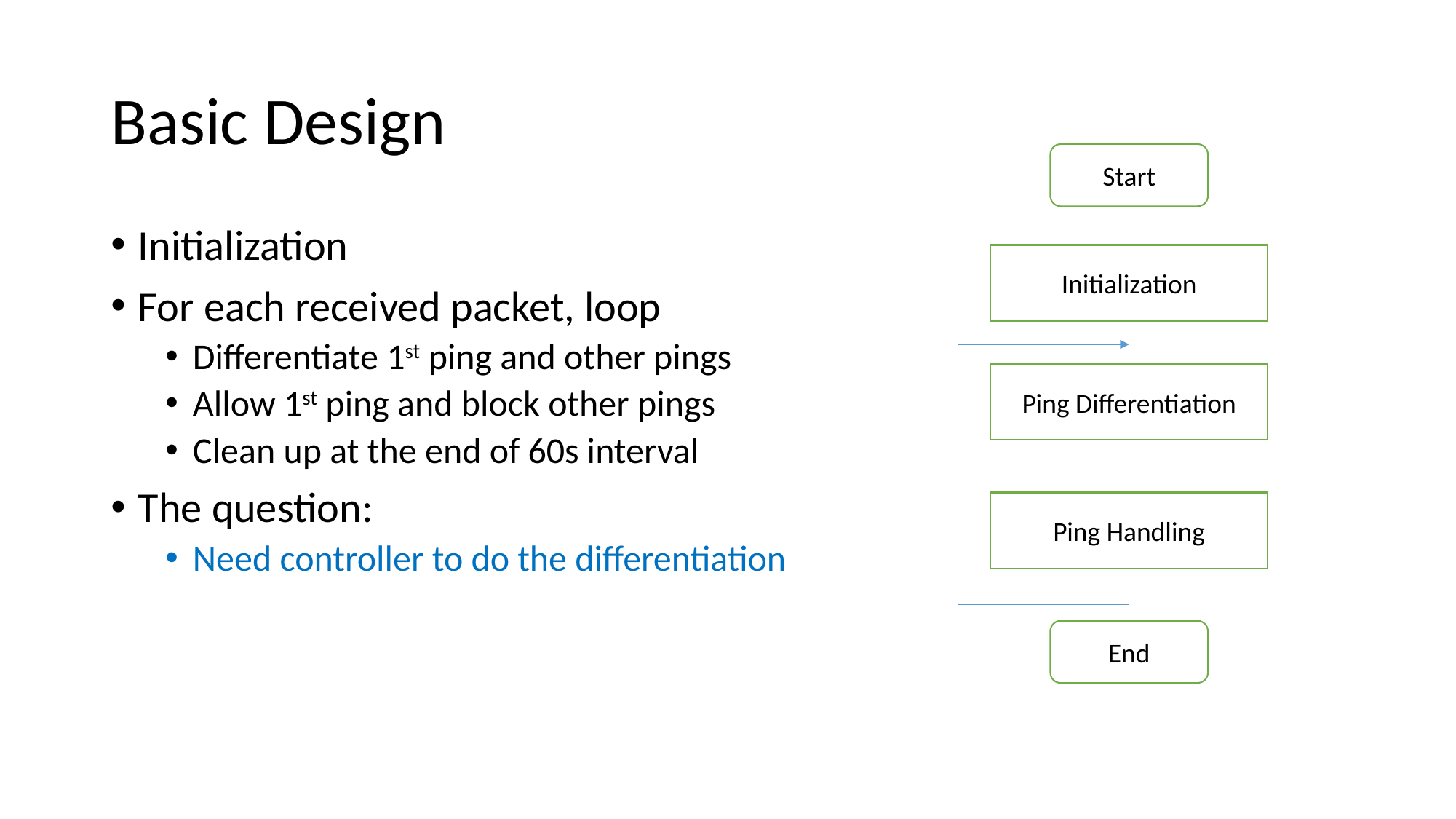

# Basic Design
Start
Initialization
For each received packet, loop
Differentiate 1st ping and other pings
Allow 1st ping and block other pings
Clean up at the end of 60s interval
The question:
Need controller to do the differentiation

Initialization
Ping Differentiation
Ping Handling
End